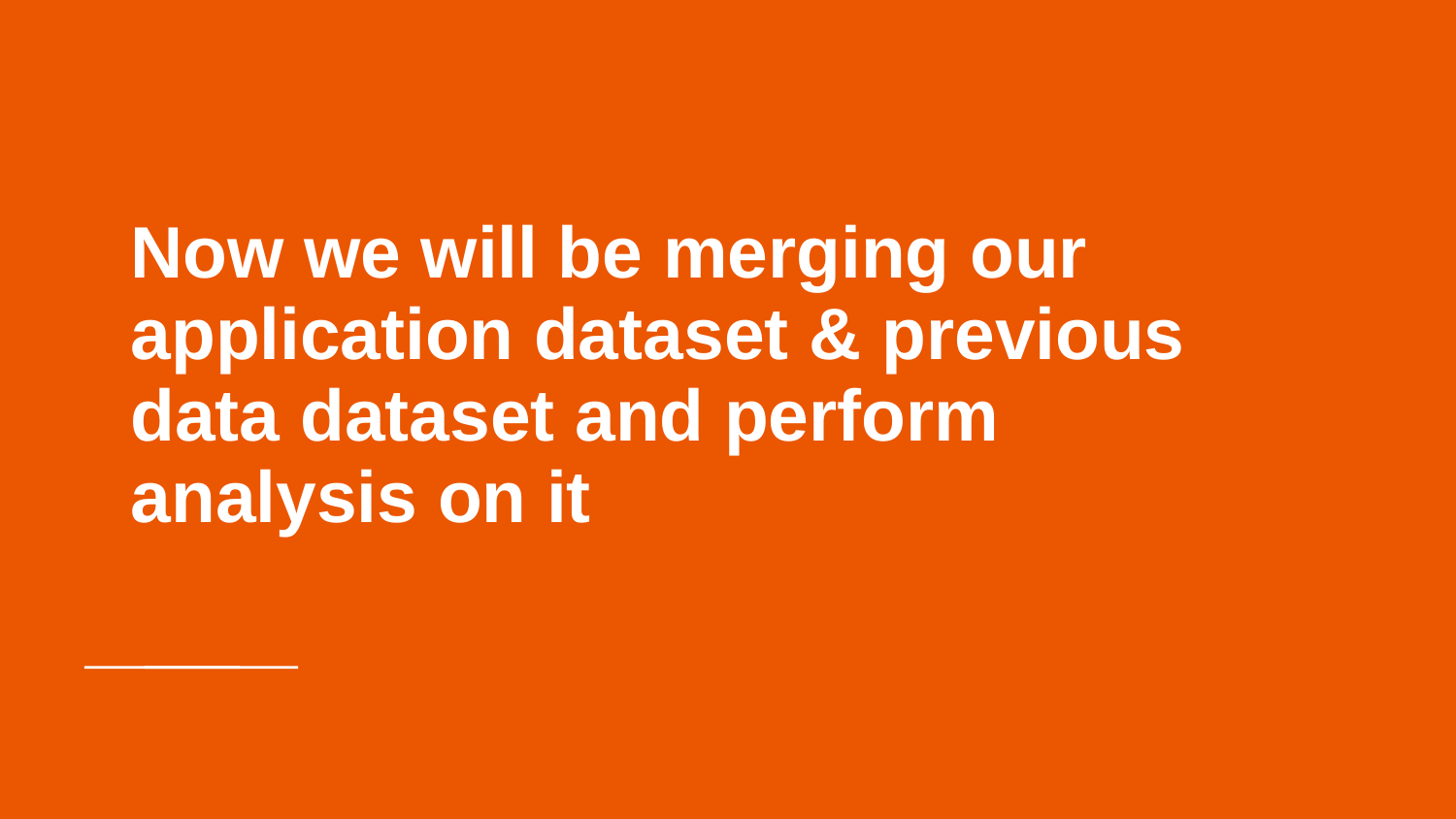

# Now we will be merging our application dataset & previous data dataset and perform analysis on it